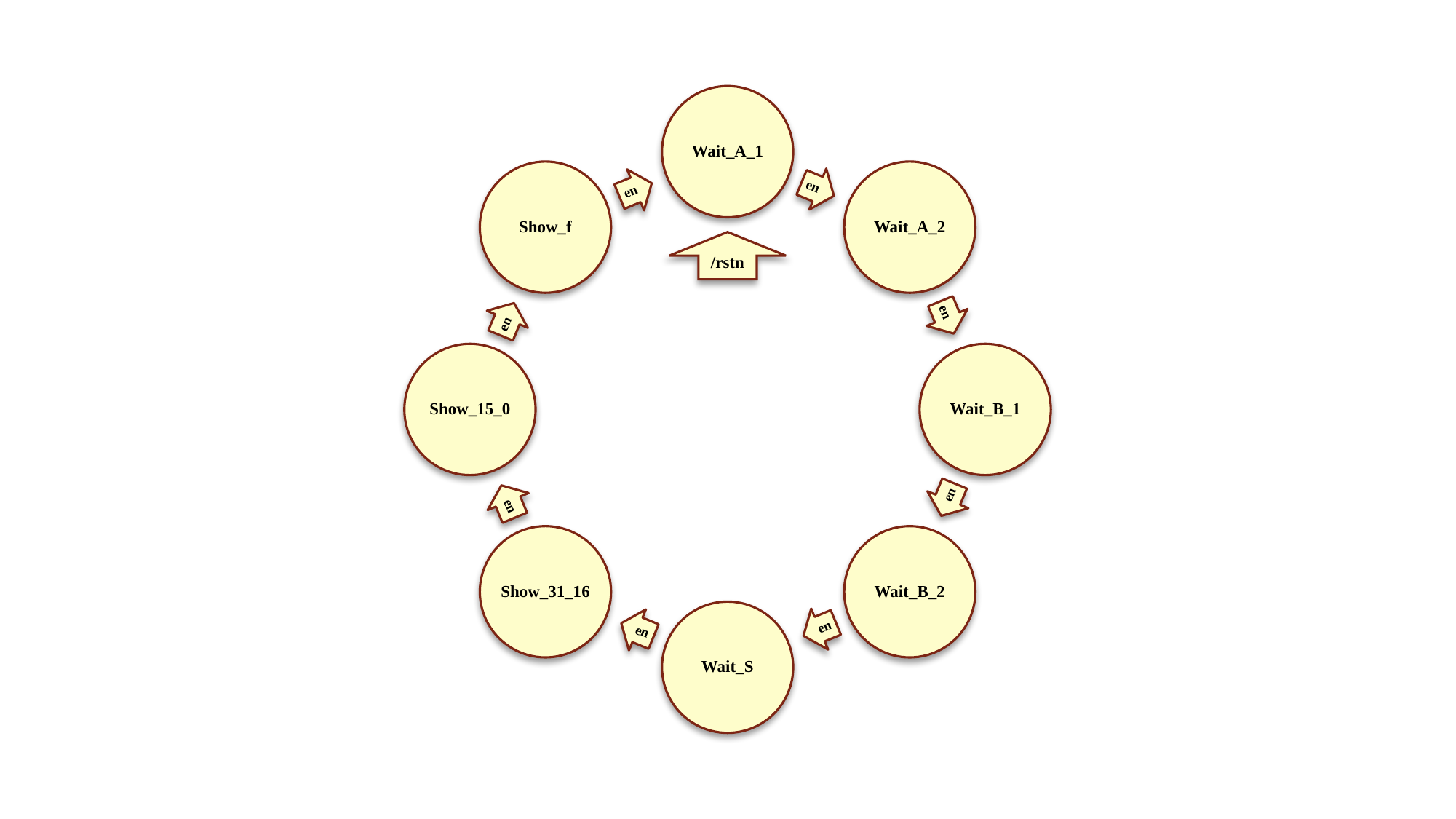

Wait_A_1
en
Wait_A_2
en
Wait_B_1
en
Wait_B_2
en
Wait_S
en
Show_31_16
en
Show_15_0
en
Show_f
en
/rstn